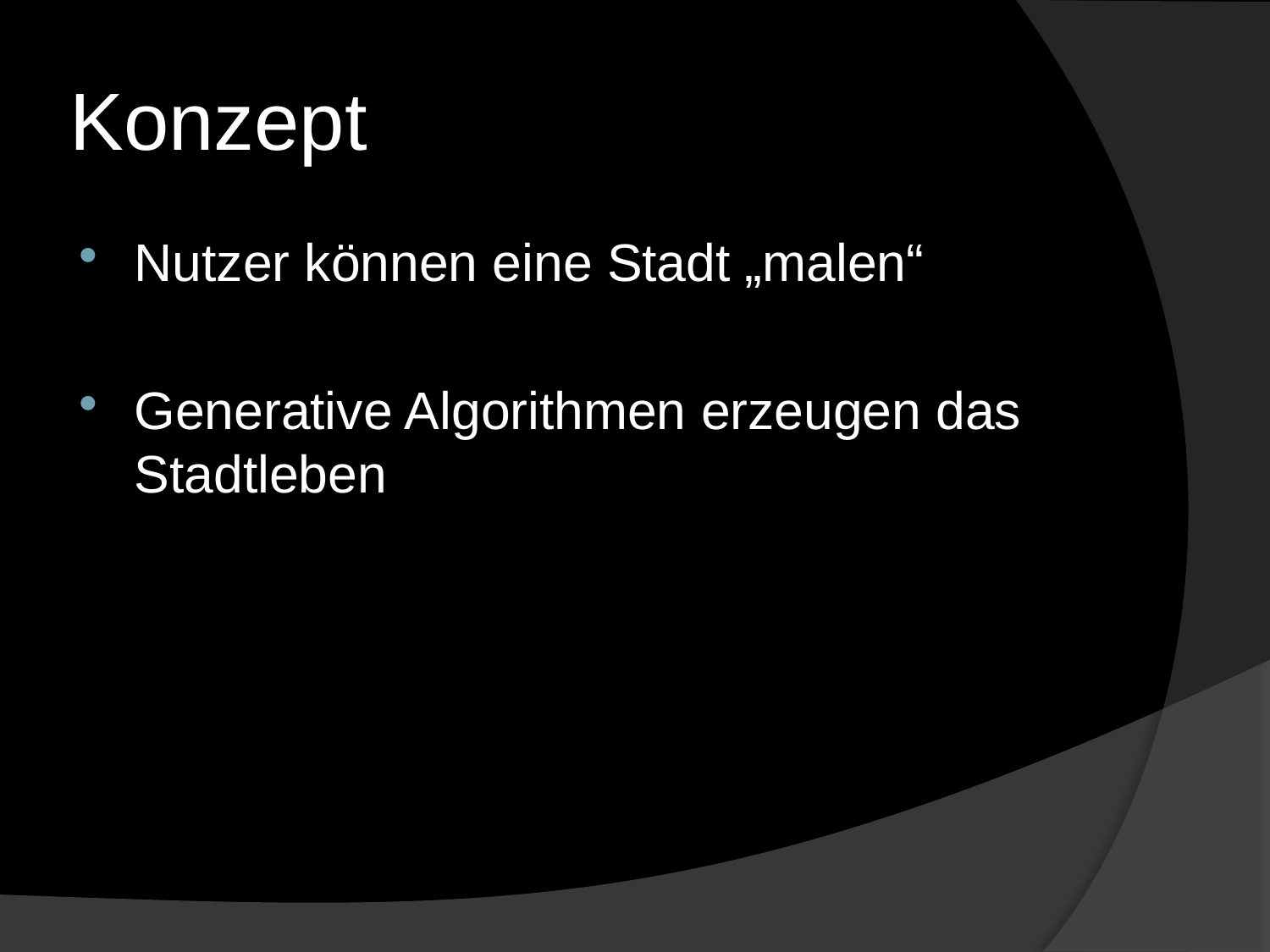

# Konzept
Nutzer können eine Stadt „malen“

Generative Algorithmen erzeugen das Stadtleben